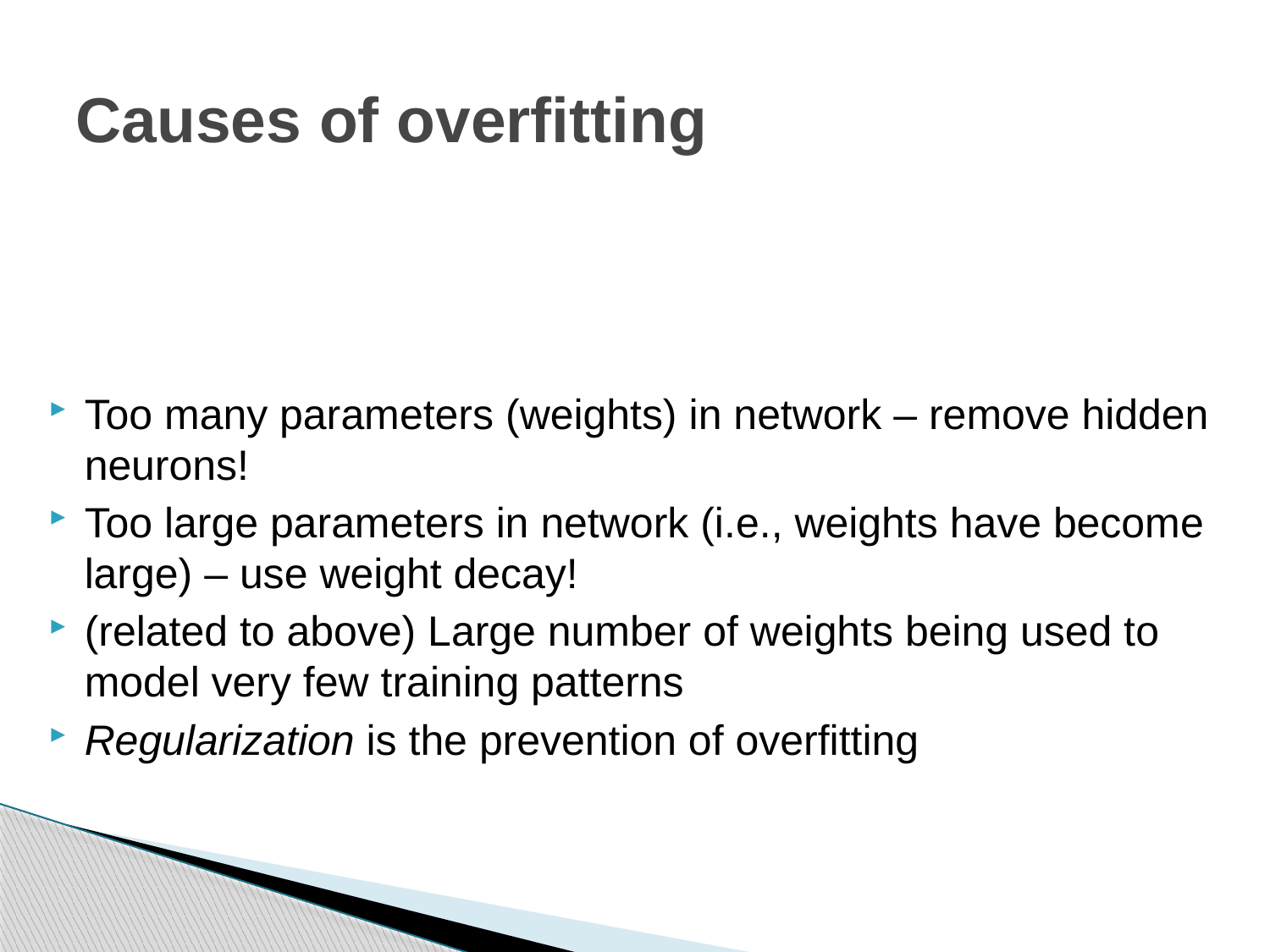

# Causes of overfitting
Too many parameters (weights) in network – remove hidden neurons!
Too large parameters in network (i.e., weights have become large) – use weight decay!
(related to above) Large number of weights being used to model very few training patterns
Regularization is the prevention of overfitting